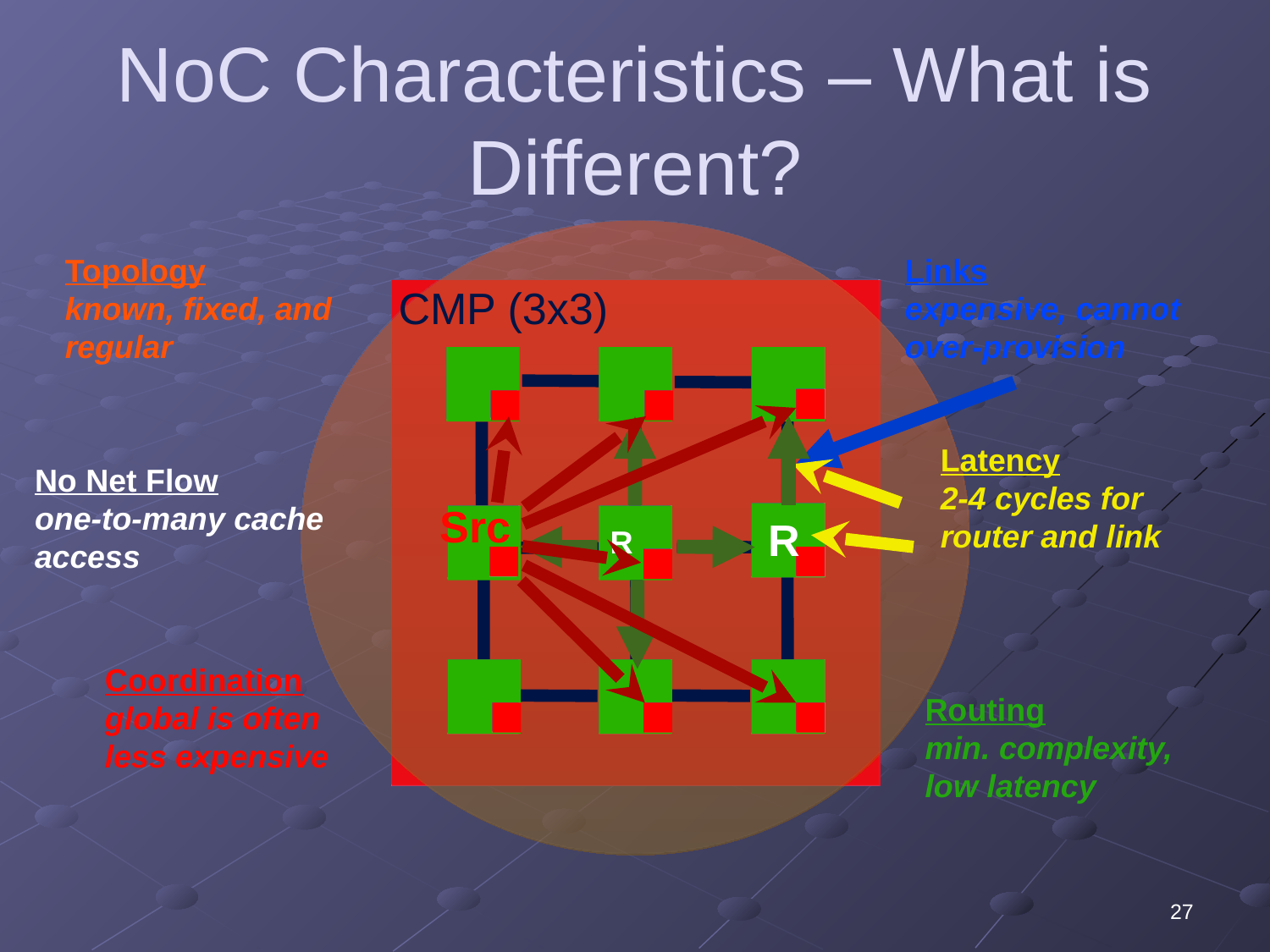

# NoC Characteristics – What is Different?

Topology
known, fixed, and regular
Links
expensive, cannot
over-provision

CMP (3x3)

Latency
2-4 cycles for
router and link

No Net Flow
one-to-many cache access

Src

R
R

Coordination
global is often
less expensive

Routing
min. complexity,
low latency

27